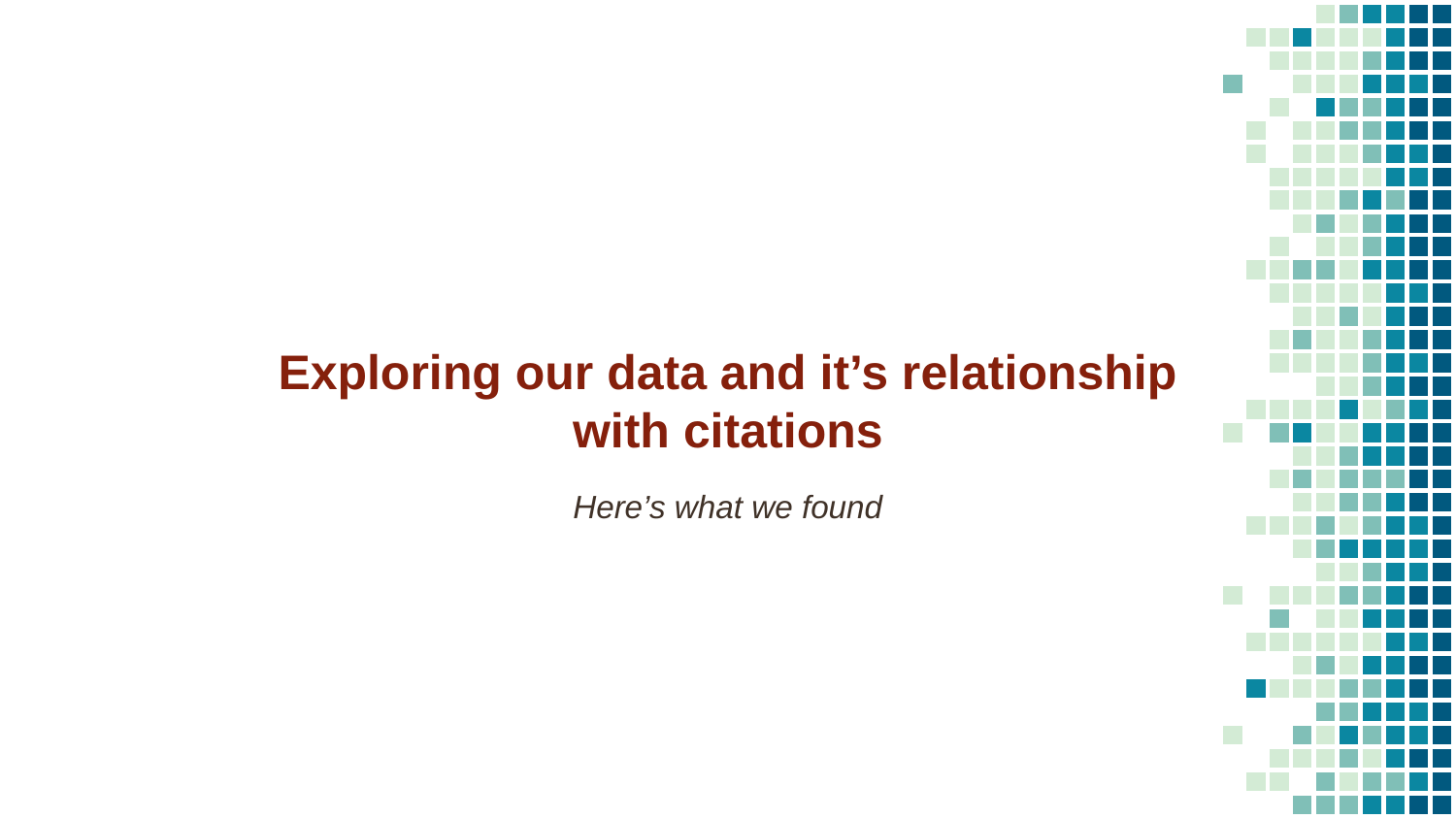

Exploring our data and it’s relationship with citations
Here’s what we found